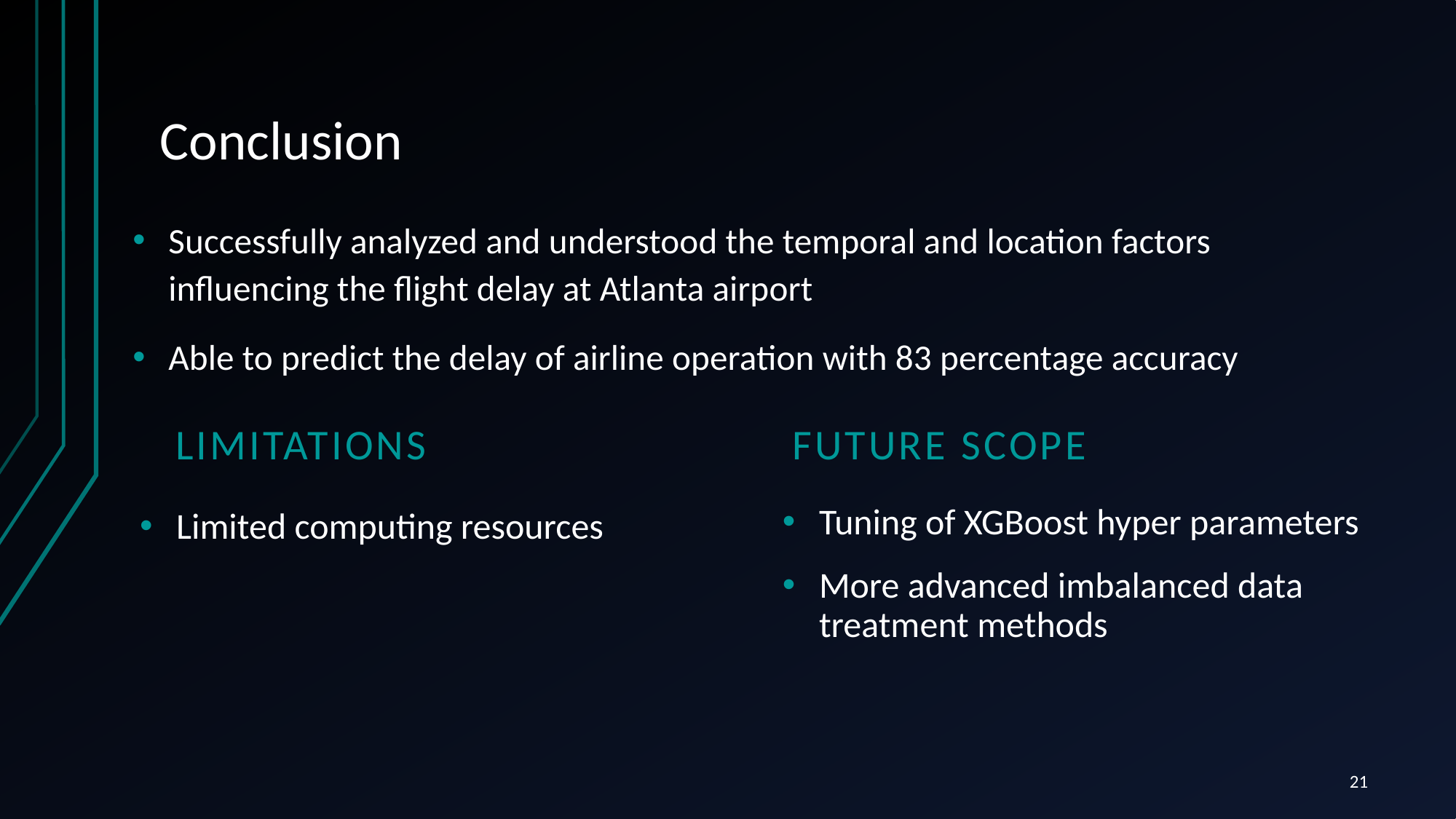

# Conclusion
Successfully analyzed and understood the temporal and location factors influencing the flight delay at Atlanta airport
Able to predict the delay of airline operation with 83 percentage accuracy

Limitations
FUTURE SCOPE
Tuning of XGBoost hyper parameters
More advanced imbalanced data treatment methods
Limited computing resources

21